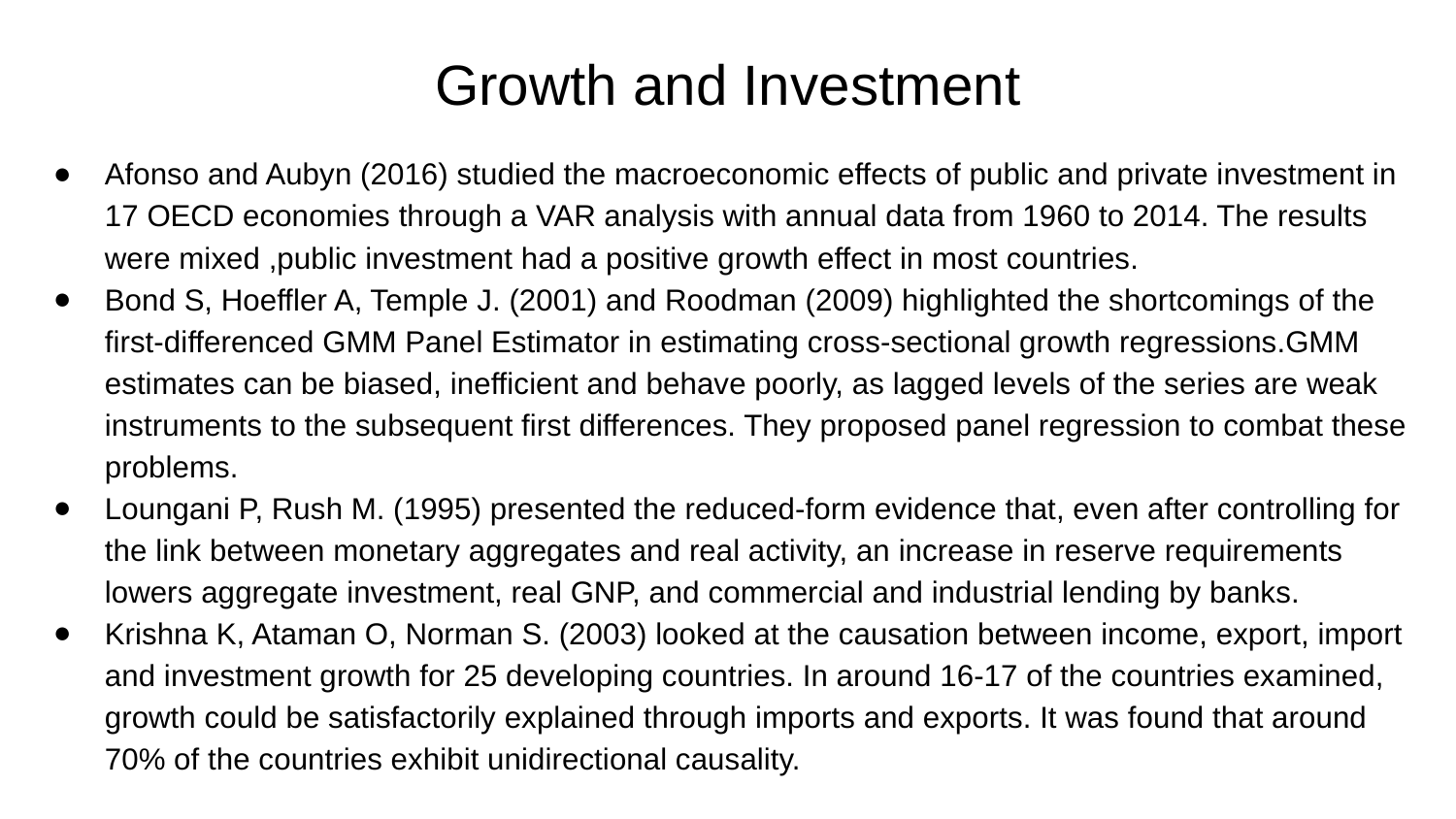

# Growth and Investment
Afonso and Aubyn (2016) studied the macroeconomic effects of public and private investment in 17 OECD economies through a VAR analysis with annual data from 1960 to 2014. The results were mixed ,public investment had a positive growth effect in most countries.
Bond S, Hoeffler A, Temple J. (2001) and Roodman (2009) highlighted the shortcomings of the first-differenced GMM Panel Estimator in estimating cross-sectional growth regressions.GMM estimates can be biased, inefficient and behave poorly, as lagged levels of the series are weak instruments to the subsequent first differences. They proposed panel regression to combat these problems.
Loungani P, Rush M. (1995) presented the reduced-form evidence that, even after controlling for the link between monetary aggregates and real activity, an increase in reserve requirements lowers aggregate investment, real GNP, and commercial and industrial lending by banks.
Krishna K, Ataman O, Norman S. (2003) looked at the causation between income, export, import and investment growth for 25 developing countries. In around 16-17 of the countries examined, growth could be satisfactorily explained through imports and exports. It was found that around 70% of the countries exhibit unidirectional causality.